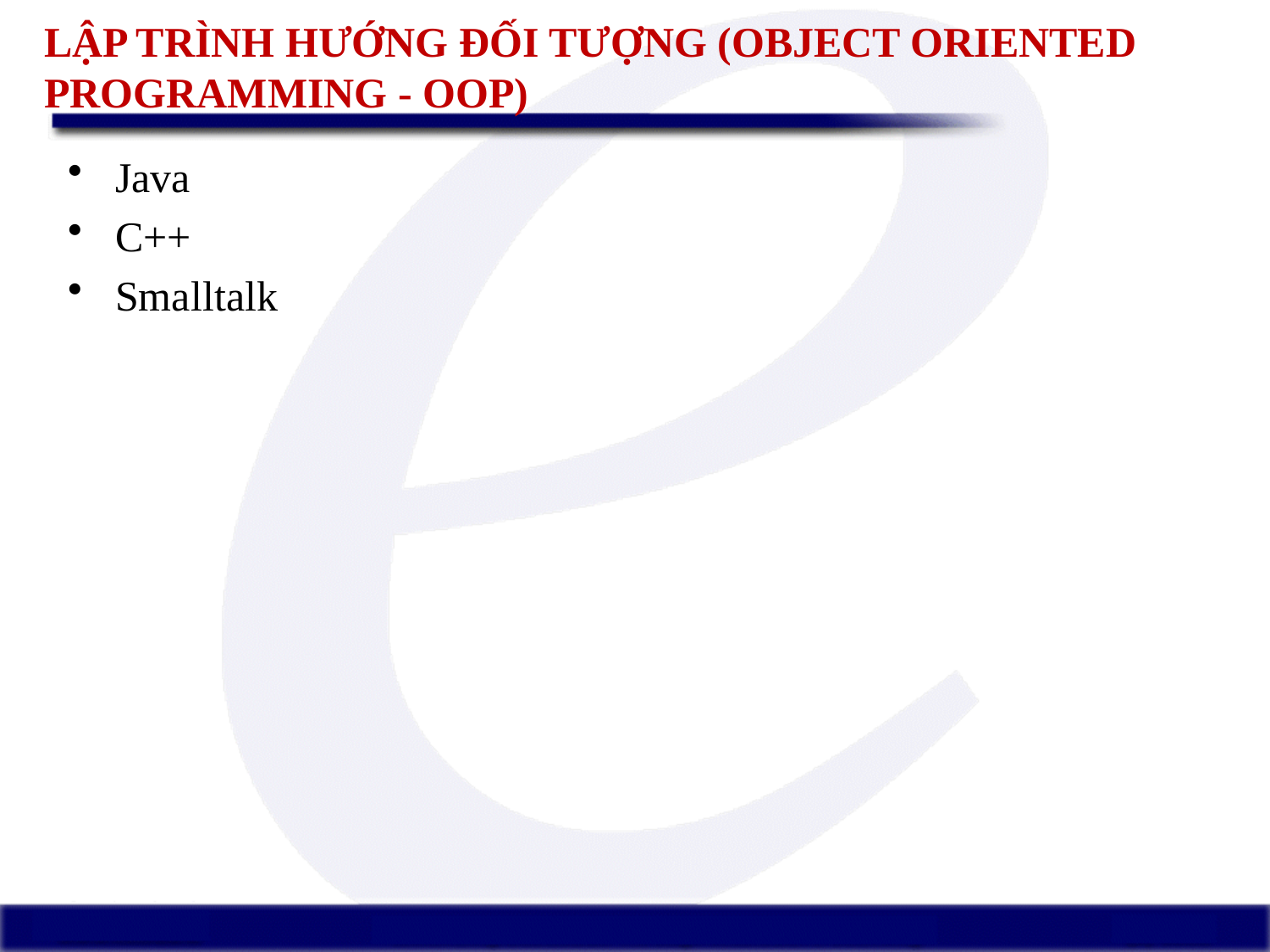

# LẬP TRÌNH HƯỚNG ĐỐI TƯỢNG (OBJECT ORIENTED PROGRAMMING - OOP)
Java
C++
Smalltalk